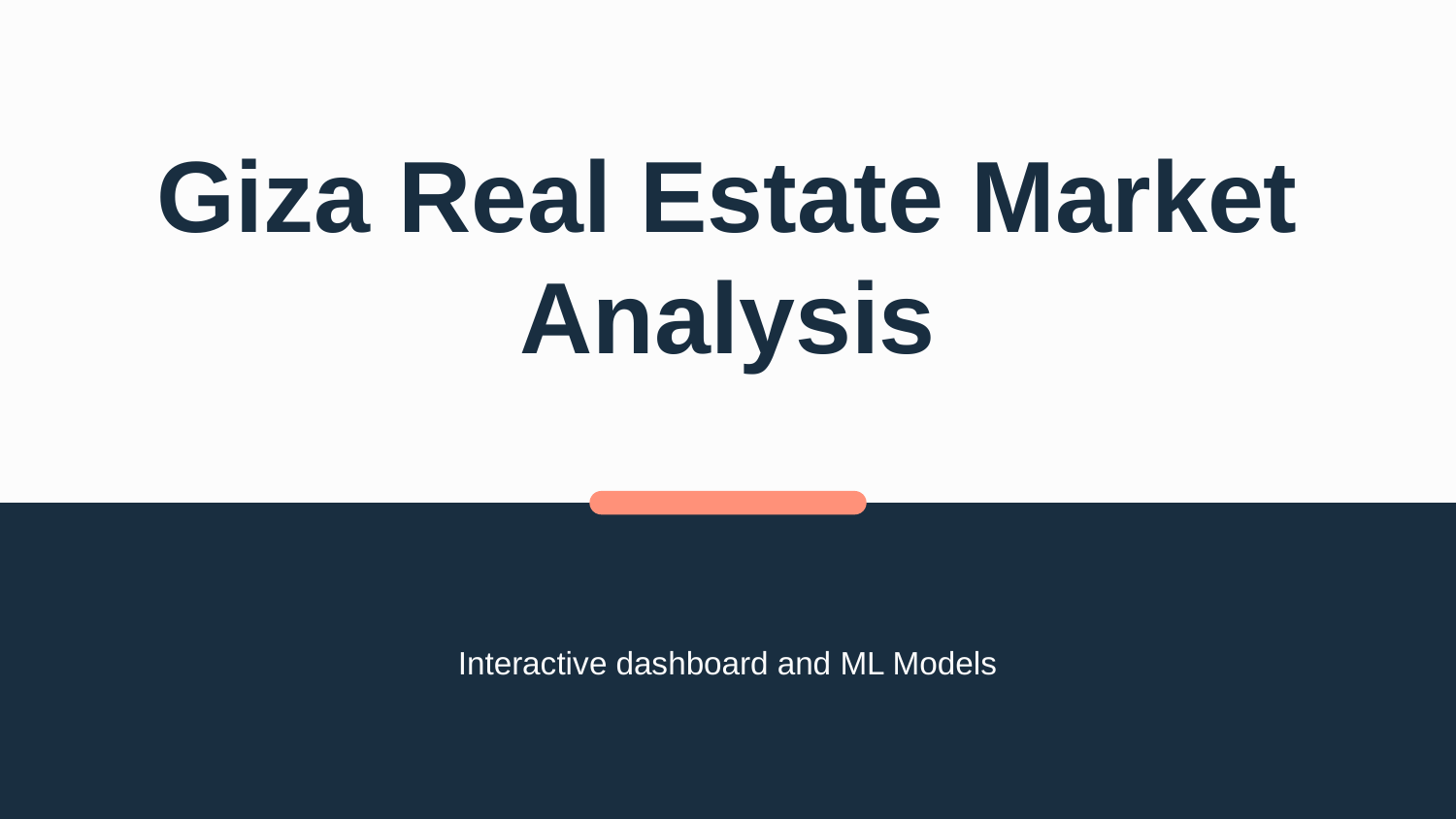

# Giza Real Estate Market Analysis
Interactive dashboard and ML Models